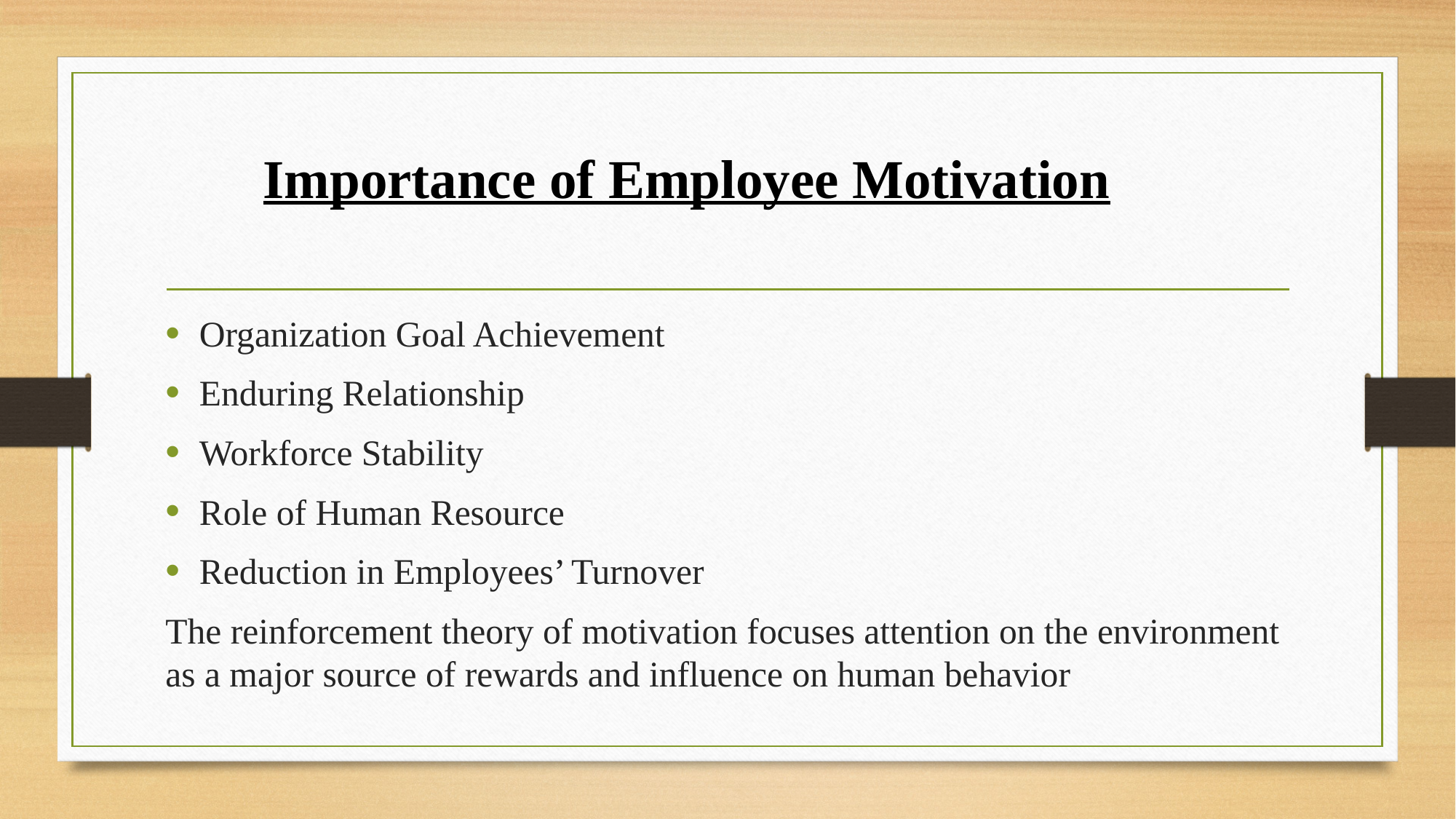

Importance of Employee Motivation
Organization Goal Achievement
Enduring Relationship
Workforce Stability
Role of Human Resource
Reduction in Employees’ Turnover
The reinforcement theory of motivation focuses attention on the environment as a major source of rewards and influence on human behavior